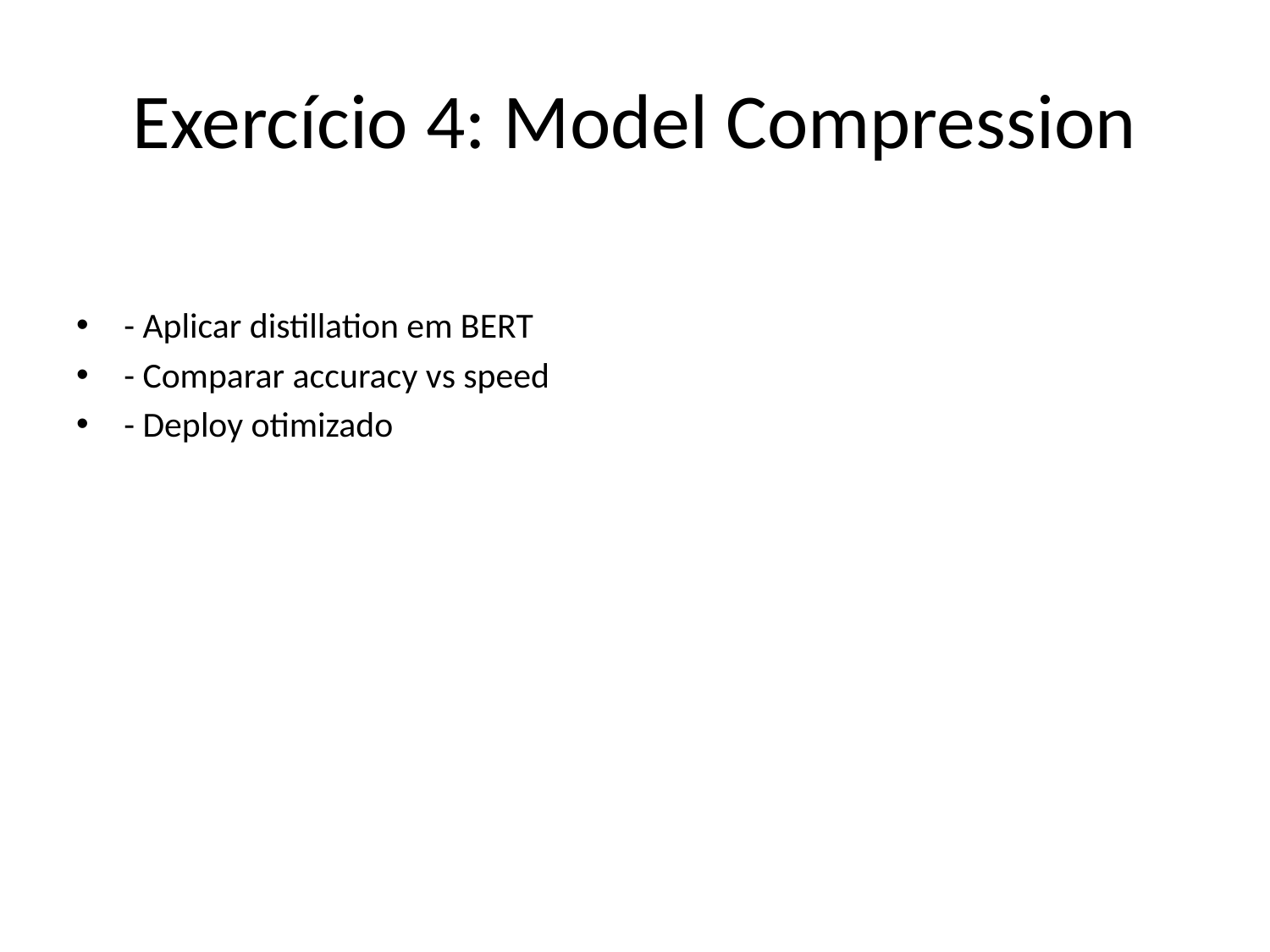

# Exercício 4: Model Compression

- Aplicar distillation em BERT
- Comparar accuracy vs speed
- Deploy otimizado